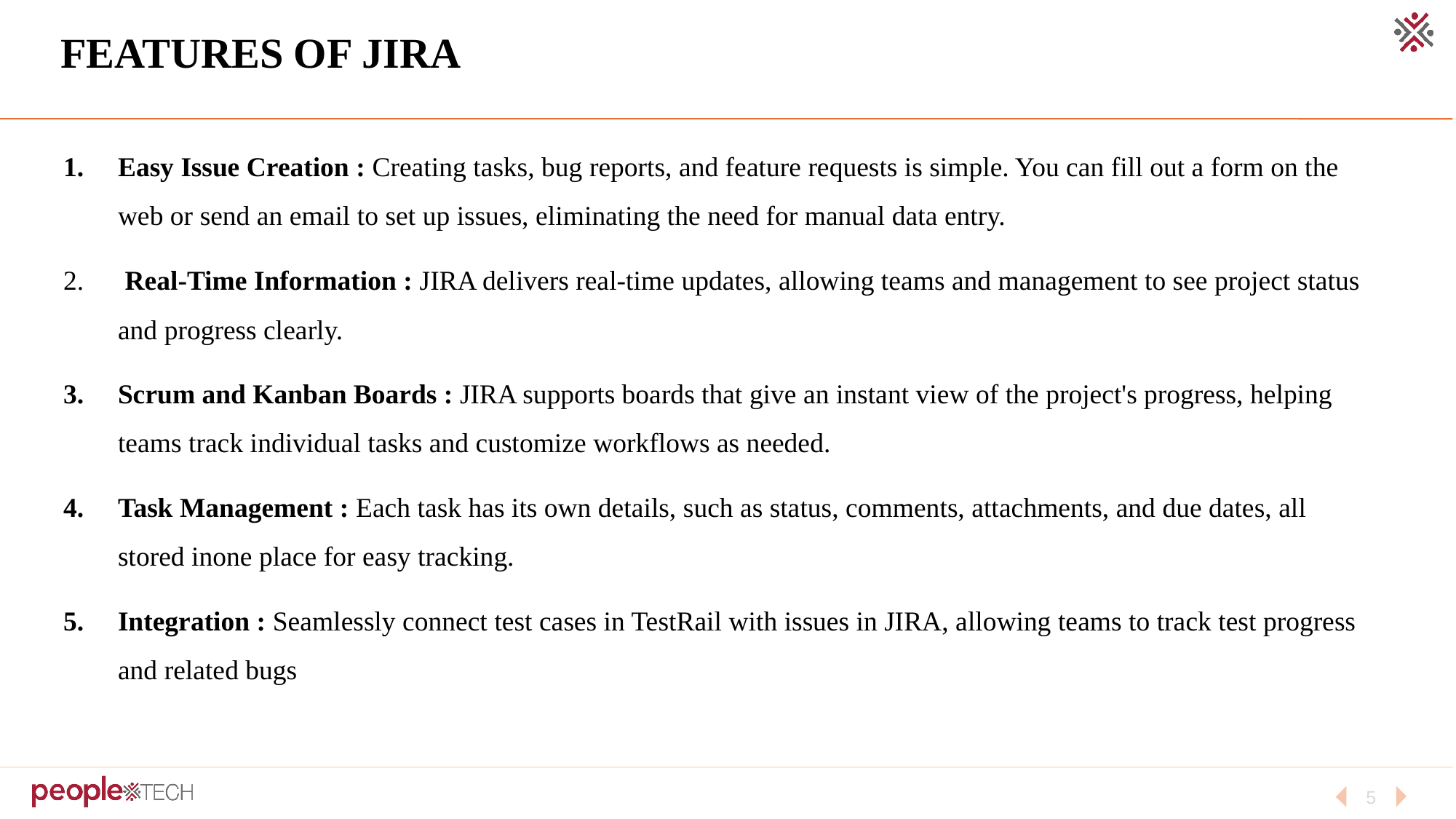

# FEATURES OF JIRA
Easy Issue Creation : Creating tasks, bug reports, and feature requests is simple. You can fill out a form on the web or send an email to set up issues, eliminating the need for manual data entry.
 Real-Time Information : JIRA delivers real-time updates, allowing teams and management to see project status and progress clearly.
Scrum and Kanban Boards : JIRA supports boards that give an instant view of the project's progress, helping teams track individual tasks and customize workflows as needed.
Task Management : Each task has its own details, such as status, comments, attachments, and due dates, all stored inone place for easy tracking.
Integration : Seamlessly connect test cases in TestRail with issues in JIRA, allowing teams to track test progress and related bugs